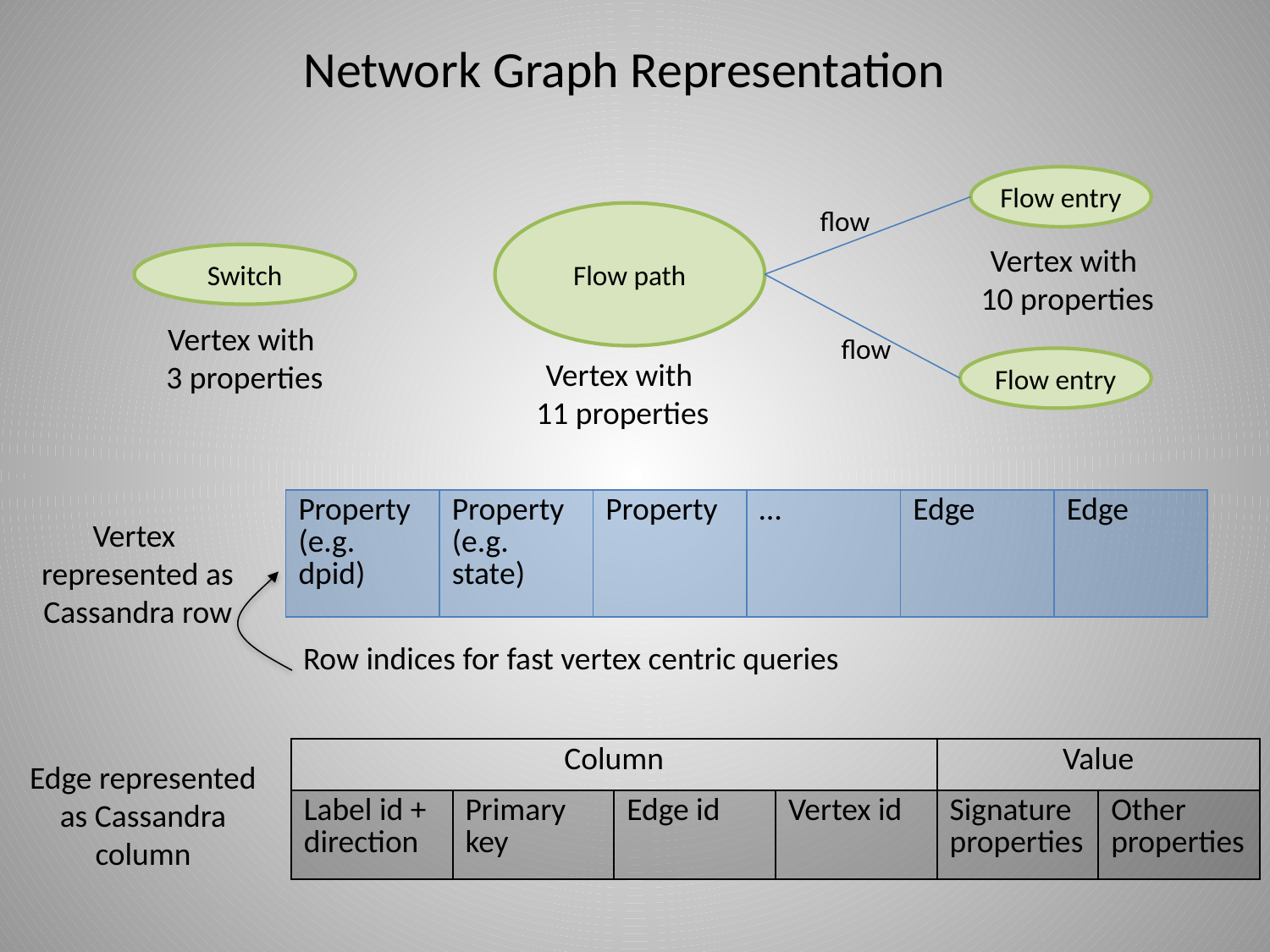

# Network Graph Representation
Flow entry
flow
Flow path
Vertex with
10 properties
Switch
Vertex with
3 properties
flow
Vertex with
11 properties
Flow entry
| Property (e.g. dpid) | Property (e.g. state) | Property | … | Edge | Edge |
| --- | --- | --- | --- | --- | --- |
Vertex  represented as Cassandra row

Row indices for fast vertex centric queries
| Column |  |  |  | Value |  |
| --- | --- | --- | --- | --- | --- |
| Label id + direction | Primary key | Edge id | Vertex id | Signature properties | Other properties |
Edge represented as Cassandra column